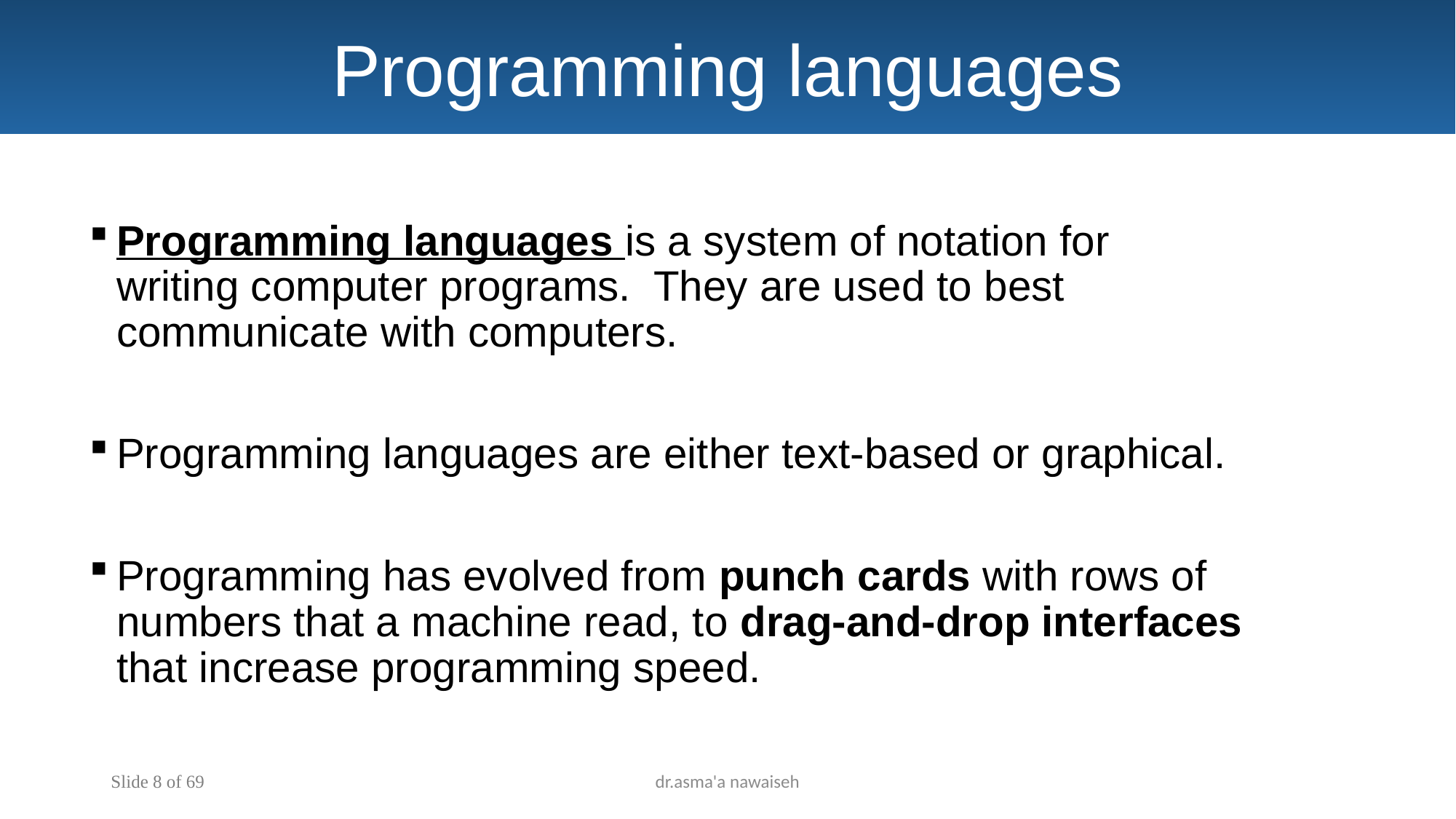

Programming languages

Programming languages is a system of notation for writing computer programs.  They are used to best communicate with computers.

Programming languages are either text-based or graphical.

Programming has evolved from punch cards with rows of numbers that a machine read, to drag-and-drop interfaces that increase programming speed.

Slide 8 of 69
dr.asma'a nawaiseh